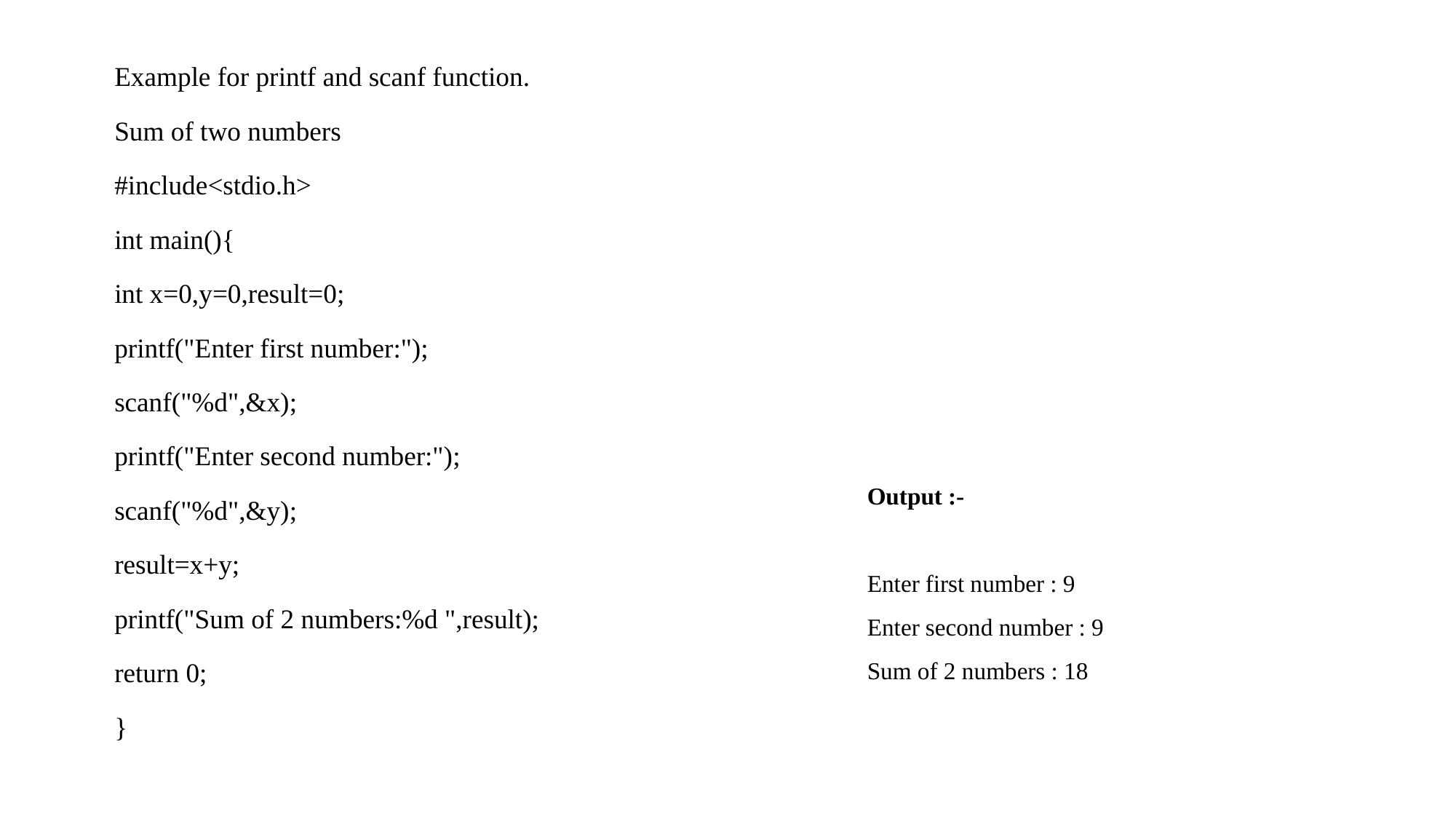

Example for printf and scanf function.
Sum of two numbers
#include<stdio.h>
int main(){
int x=0,y=0,result=0;
printf("Enter first number:");
scanf("%d",&x);
printf("Enter second number:");
scanf("%d",&y);
result=x+y;
printf("Sum of 2 numbers:%d ",result);
return 0;
}
Output :-

Enter first number : 9
Enter second number : 9
Sum of 2 numbers : 18